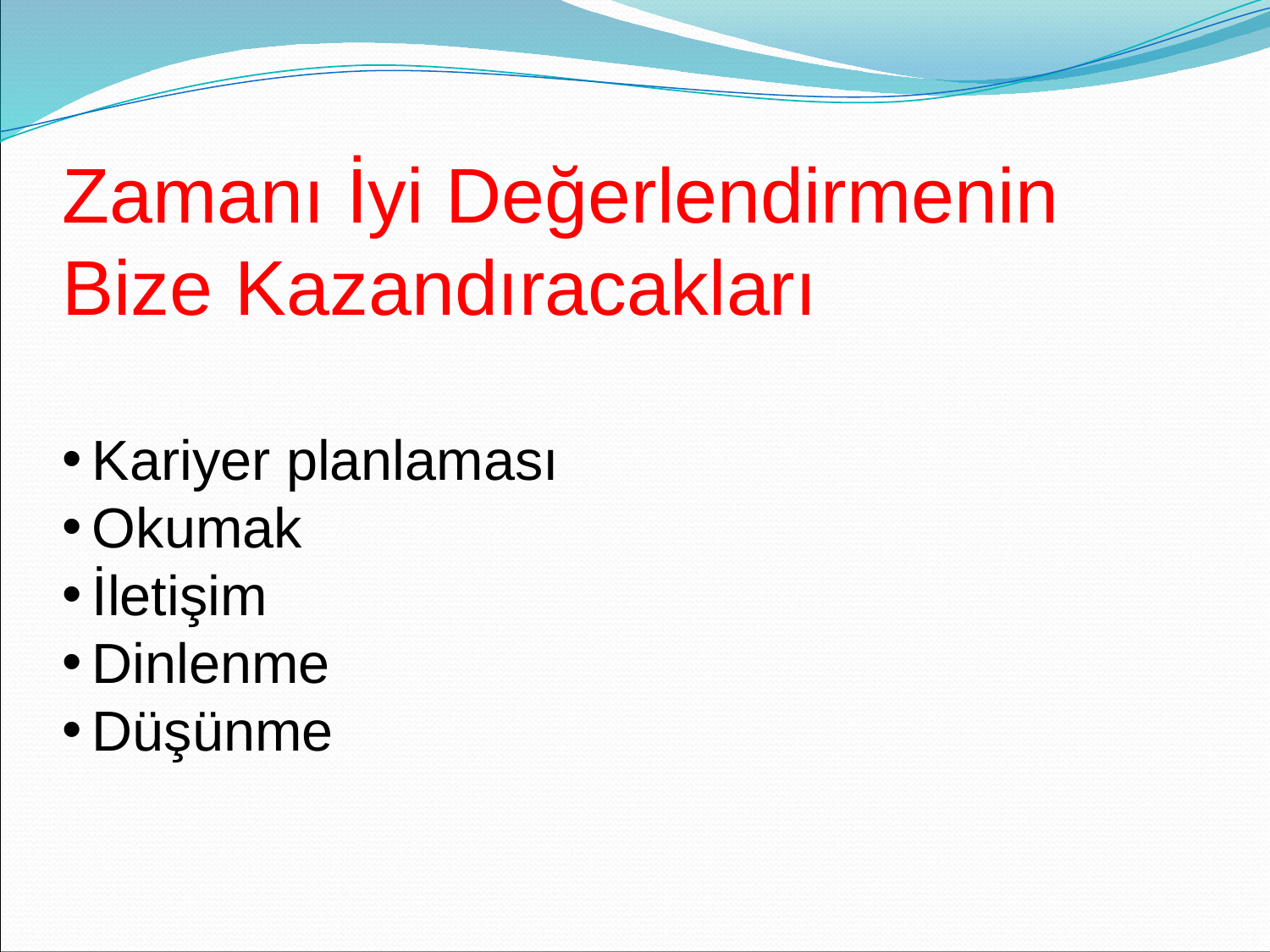

Zamanı İyi Değerlendirmenin Bize Kazandıracakları
Kariyer planlaması
Okumak
İletişim
Dinlenme
Düşünme